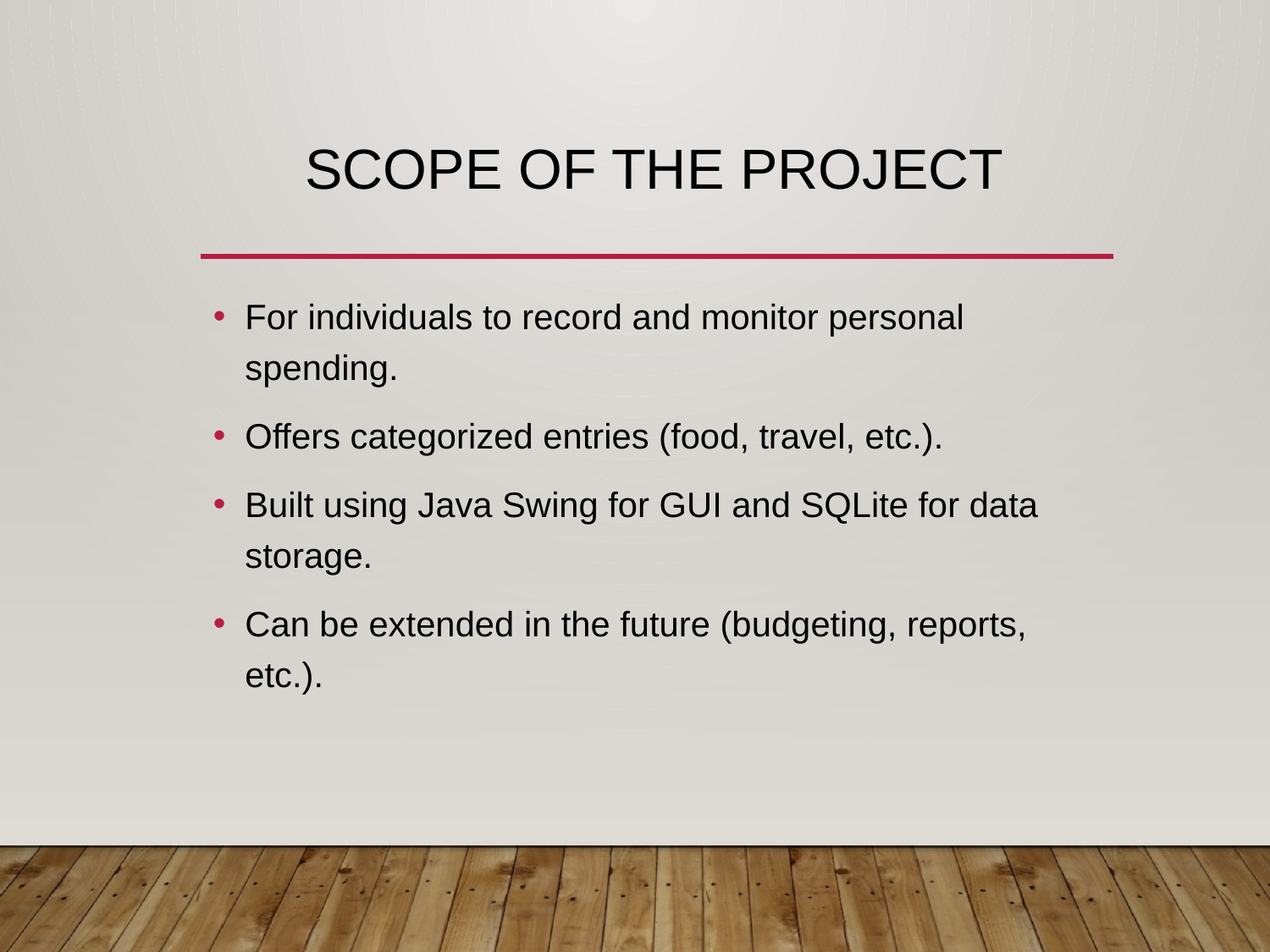

# Scope of the Project
For individuals to record and monitor personal spending.
Offers categorized entries (food, travel, etc.).
Built using Java Swing for GUI and SQLite for data storage.
Can be extended in the future (budgeting, reports, etc.).